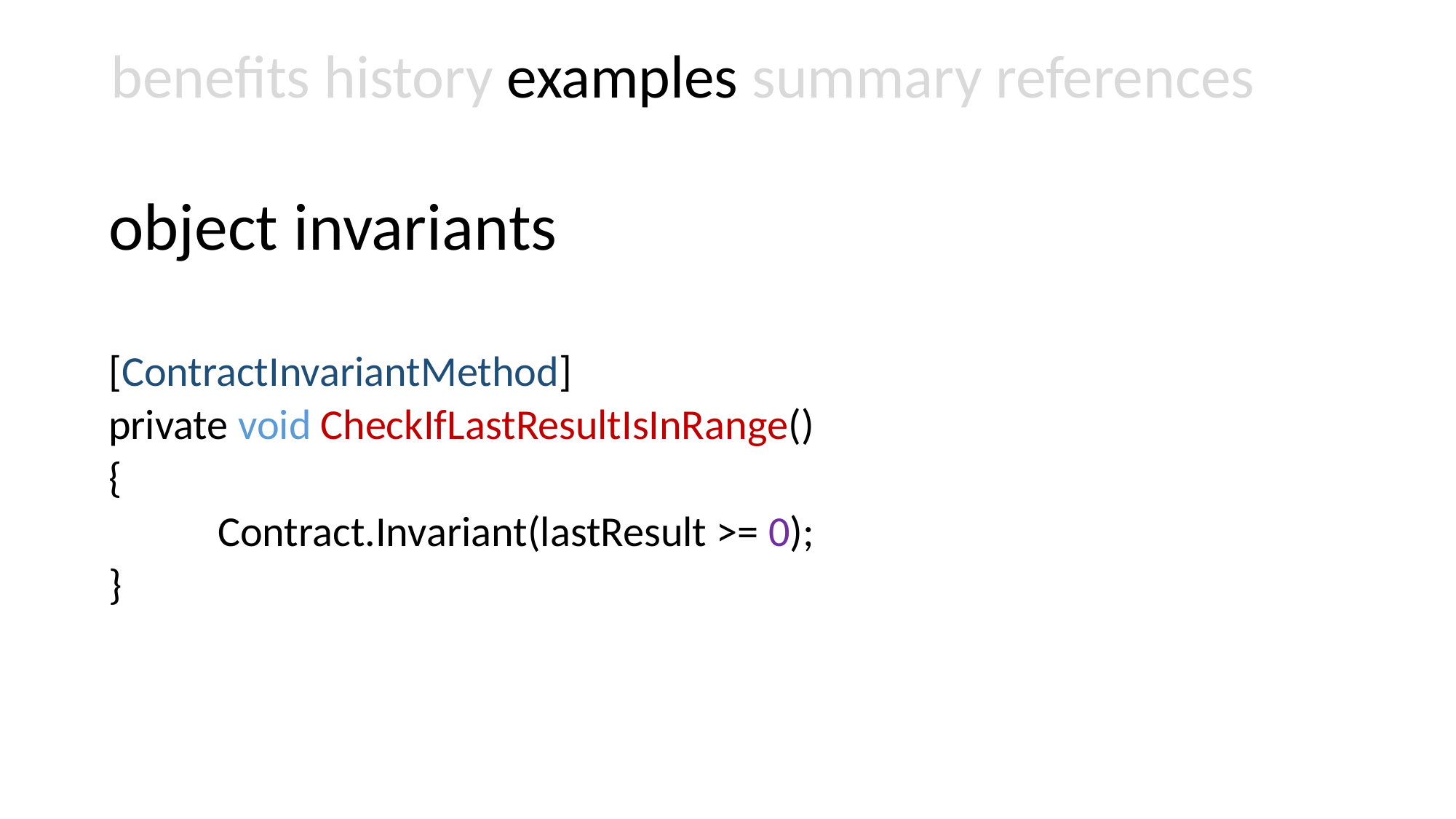

benefits history examples summary references
# object invariants
| [ContractInvariantMethod] |
| --- |
| private void CheckIfLastResultIsInRange() |
| { |
| Contract.Invariant(lastResult >= 0); |
| } |